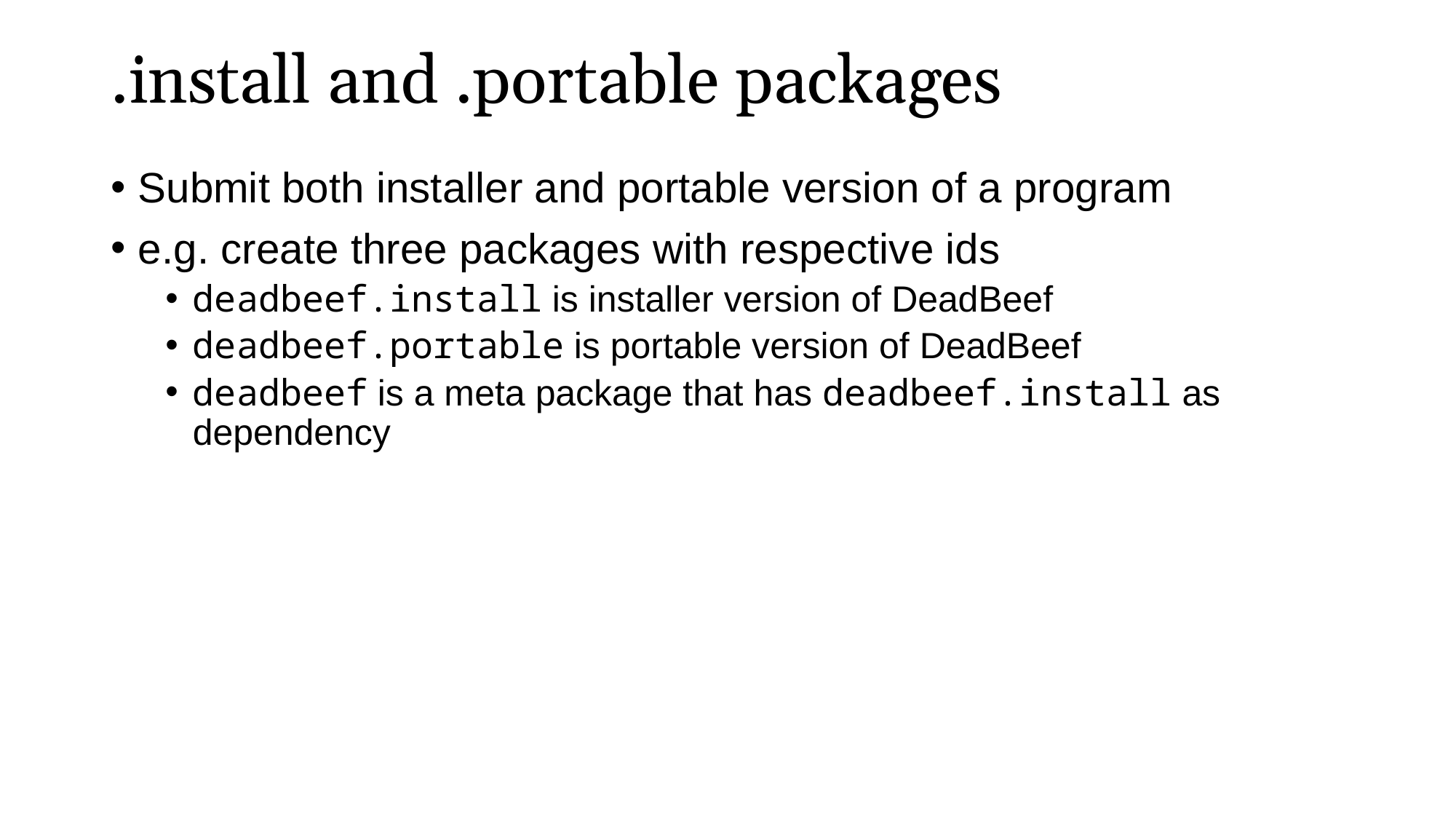

# .install and .portable packages
Submit both installer and portable version of a program
e.g. create three packages with respective ids
deadbeef.install is installer version of DeadBeef
deadbeef.portable is portable version of DeadBeef
deadbeef is a meta package that has deadbeef.install as dependency